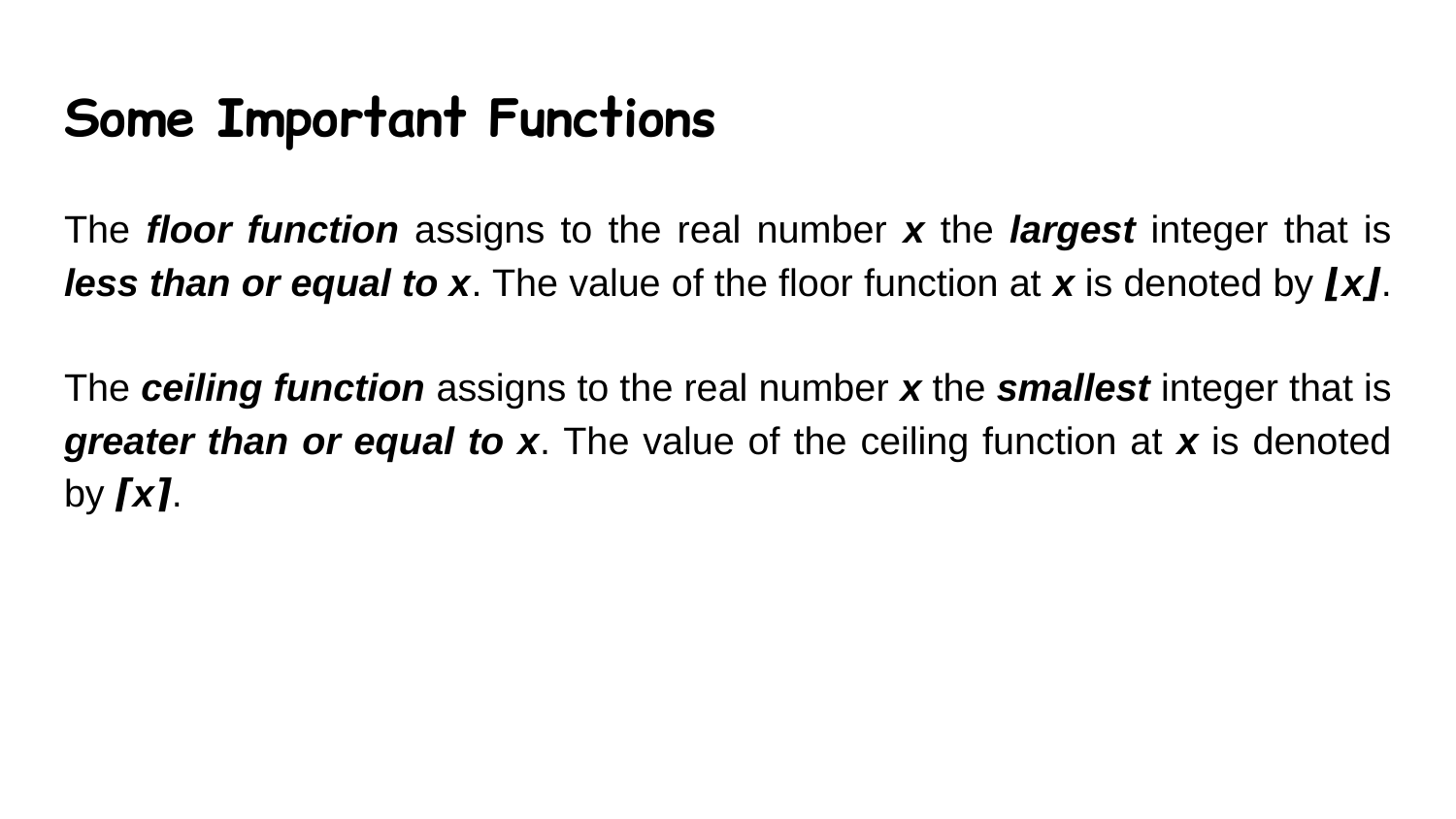

# Some Important Functions

The floor function assigns to the real number x the largest integer that is less than or equal to x. The value of the floor function at x is denoted by ⌊x⌋.

The ceiling function assigns to the real number x the smallest integer that is greater than or equal to x. The value of the ceiling function at x is denoted by ⌈x⌉.